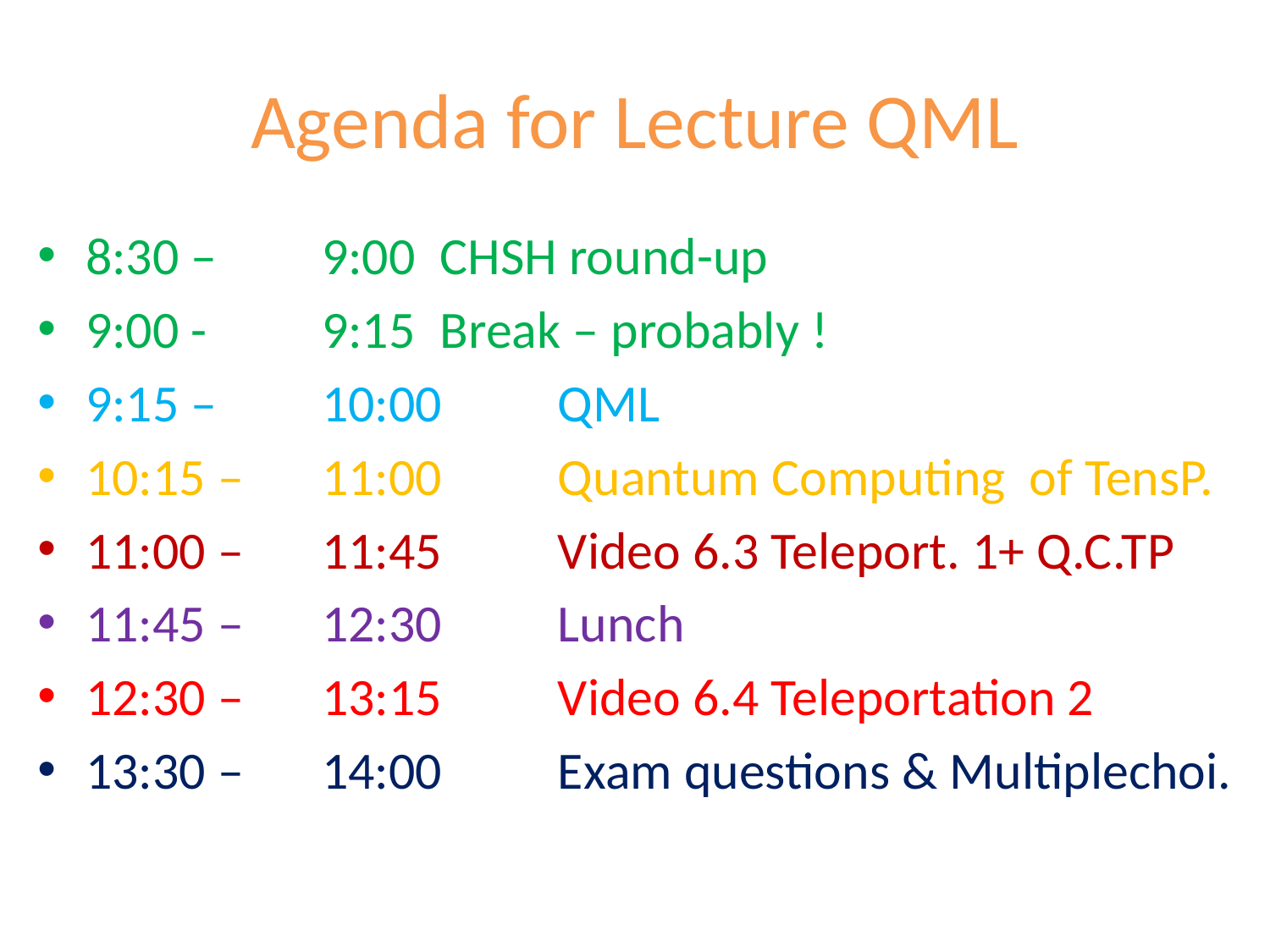

# Agenda for Lecture QML
8:30 – 	9:00 		CHSH round-up
9:00 -	9:15		Break – probably !
9:15 – 	10:00		QML
10:15 – 	11:00 	Quantum Computing  of TensP.
11:00 – 	11:45 	Video 6.3 Teleport. 1+ Q.C.TP
11:45 – 	12:30		Lunch
12:30 – 	13:15  	Video 6.4 Teleportation 2
13:30 – 	14:00		Exam questions & Multiplechoi.